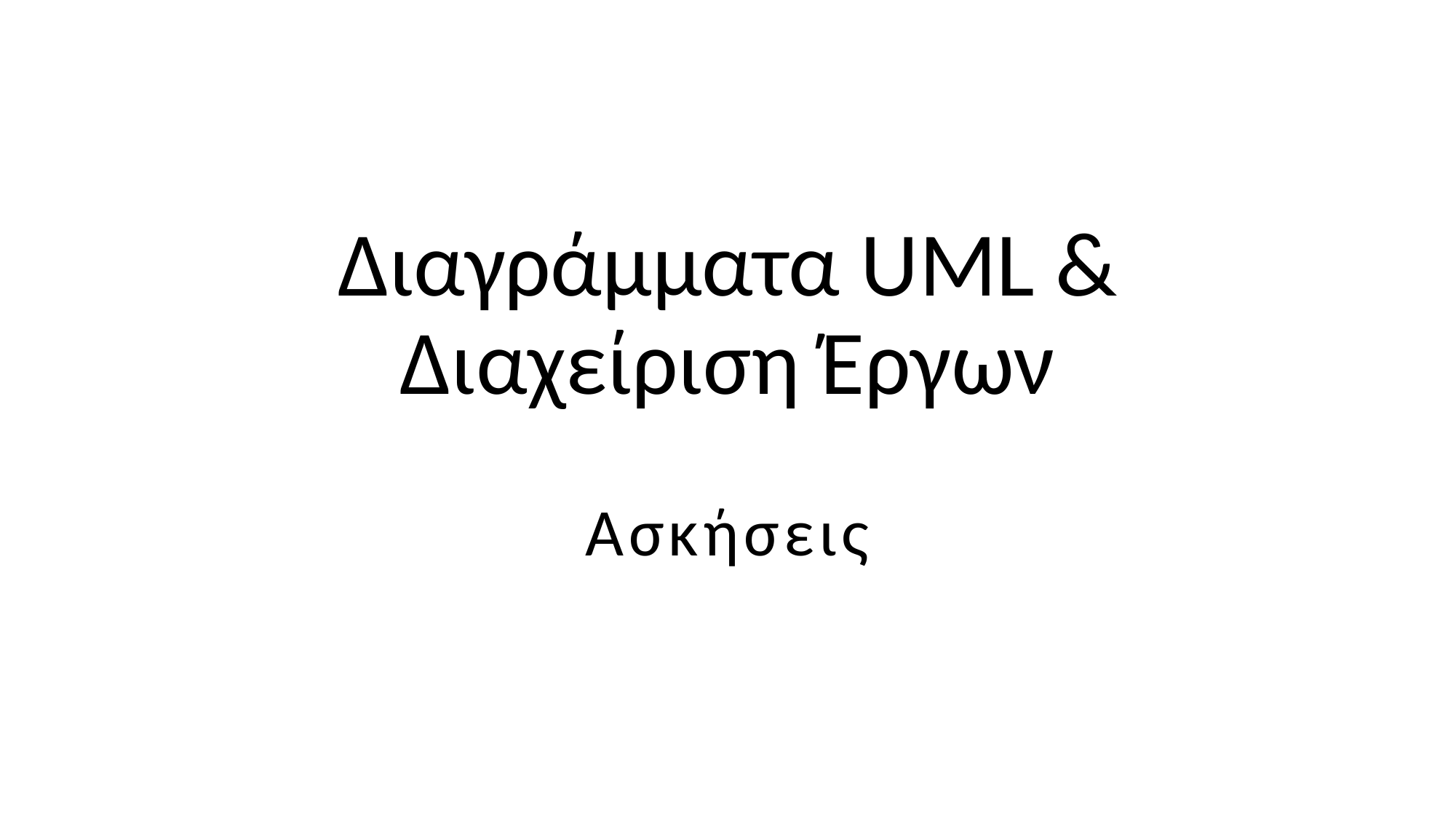

# Διαγράμματα UML & Διαχείριση Έργων
Ασκήσεις